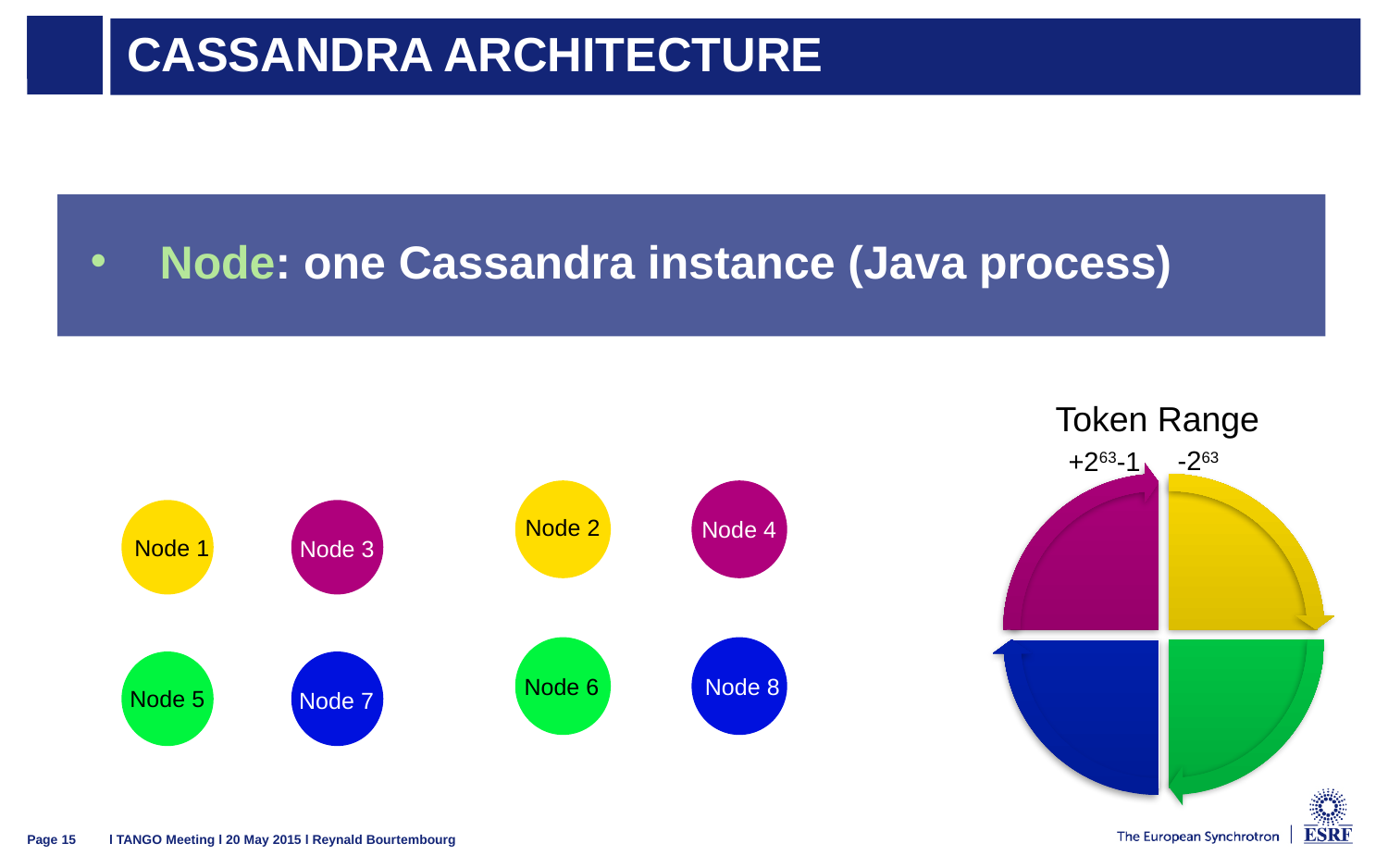

# Cassandra Architecture
Node: one Cassandra instance (Java process)
Token Range
-263
+263-1

Node 2
Node 4
Node 1
Node 3

Node 6
Node 8
Node 5
Node 7
l TANGO Meeting l 20 May 2015 l Reynald Bourtembourg
Page 15